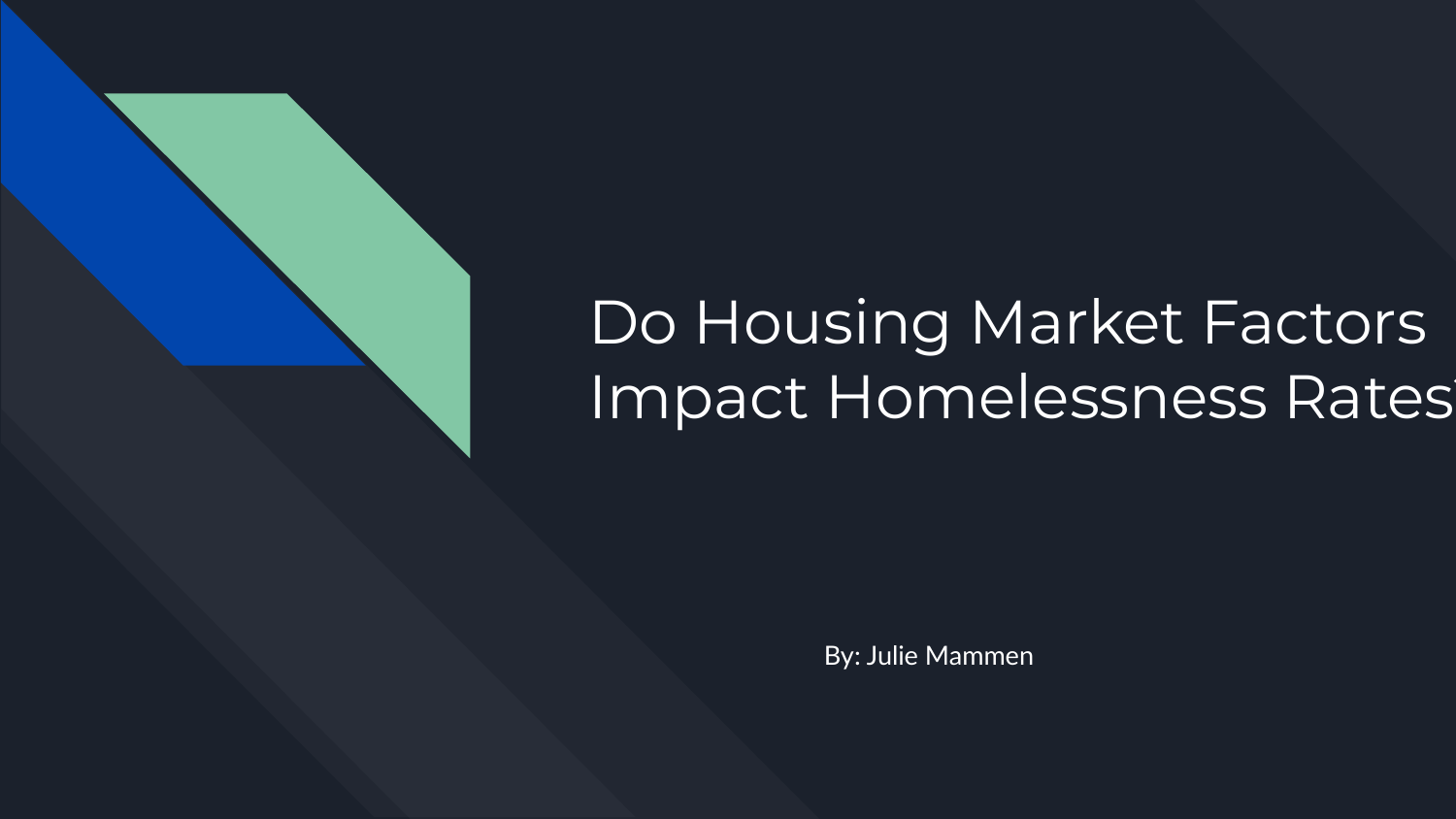

# Do Housing Market Factors Impact Homelessness Rates?
By: Julie Mammen